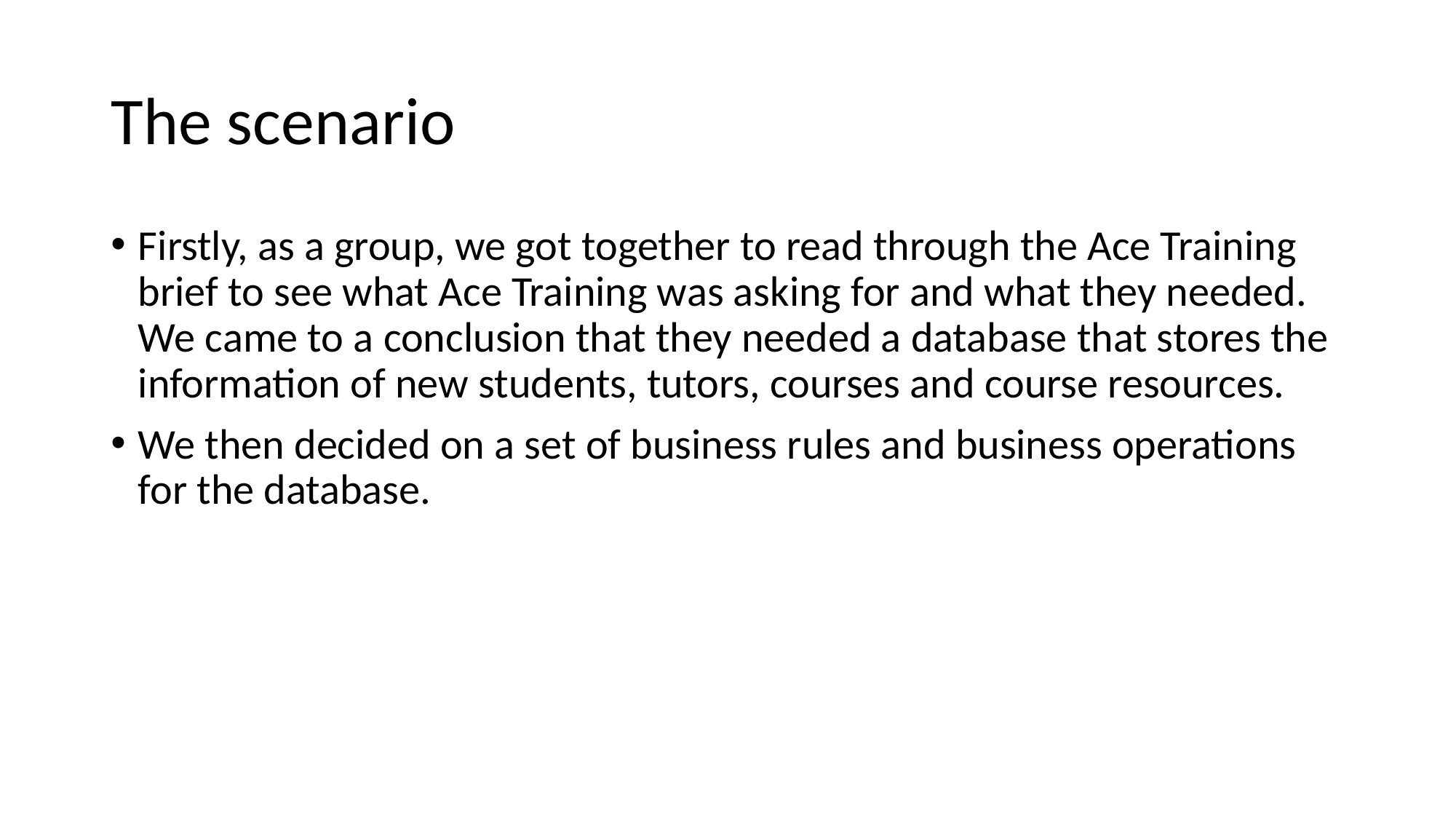

# The scenario
Firstly, as a group, we got together to read through the Ace Training brief to see what Ace Training was asking for and what they needed. We came to a conclusion that they needed a database that stores the information of new students, tutors, courses and course resources.
We then decided on a set of business rules and business operations for the database.